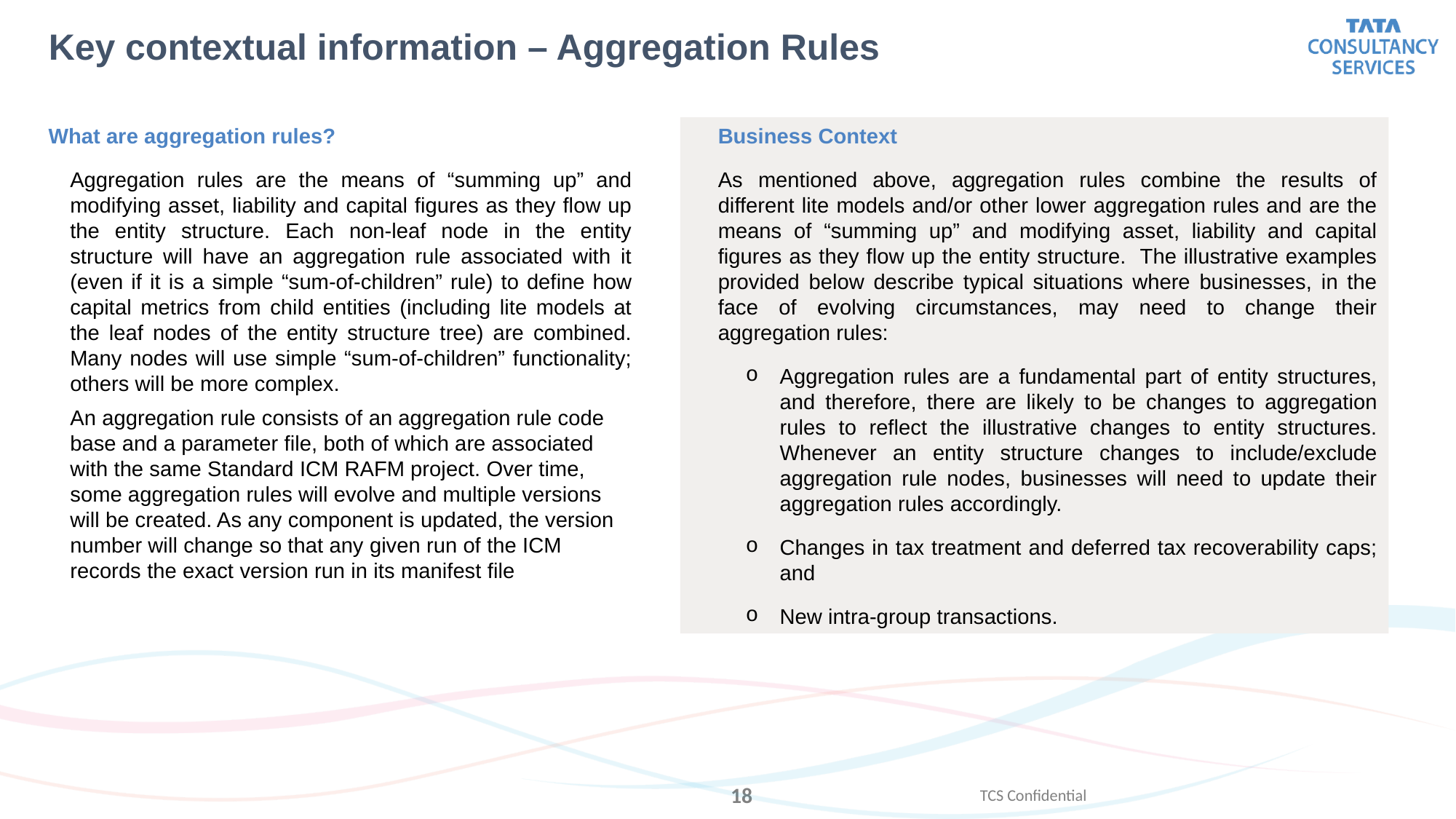

Key contextual information – Aggregation Rules
What are aggregation rules?
Aggregation rules are the means of “summing up” and modifying asset, liability and capital figures as they flow up the entity structure. Each non-leaf node in the entity structure will have an aggregation rule associated with it (even if it is a simple “sum-of-children” rule) to define how capital metrics from child entities (including lite models at the leaf nodes of the entity structure tree) are combined. Many nodes will use simple “sum-of-children” functionality; others will be more complex.
An aggregation rule consists of an aggregation rule code base and a parameter file, both of which are associated with the same Standard ICM RAFM project. Over time, some aggregation rules will evolve and multiple versions will be created. As any component is updated, the version number will change so that any given run of the ICM records the exact version run in its manifest file
Business Context
As mentioned above, aggregation rules combine the results of different lite models and/or other lower aggregation rules and are the means of “summing up” and modifying asset, liability and capital figures as they flow up the entity structure.  The illustrative examples provided below describe typical situations where businesses, in the face of evolving circumstances, may need to change their aggregation rules:
Aggregation rules are a fundamental part of entity structures, and therefore, there are likely to be changes to aggregation rules to reflect the illustrative changes to entity structures. Whenever an entity structure changes to include/exclude aggregation rule nodes, businesses will need to update their aggregation rules accordingly.
Changes in tax treatment and deferred tax recoverability caps; and
New intra-group transactions.